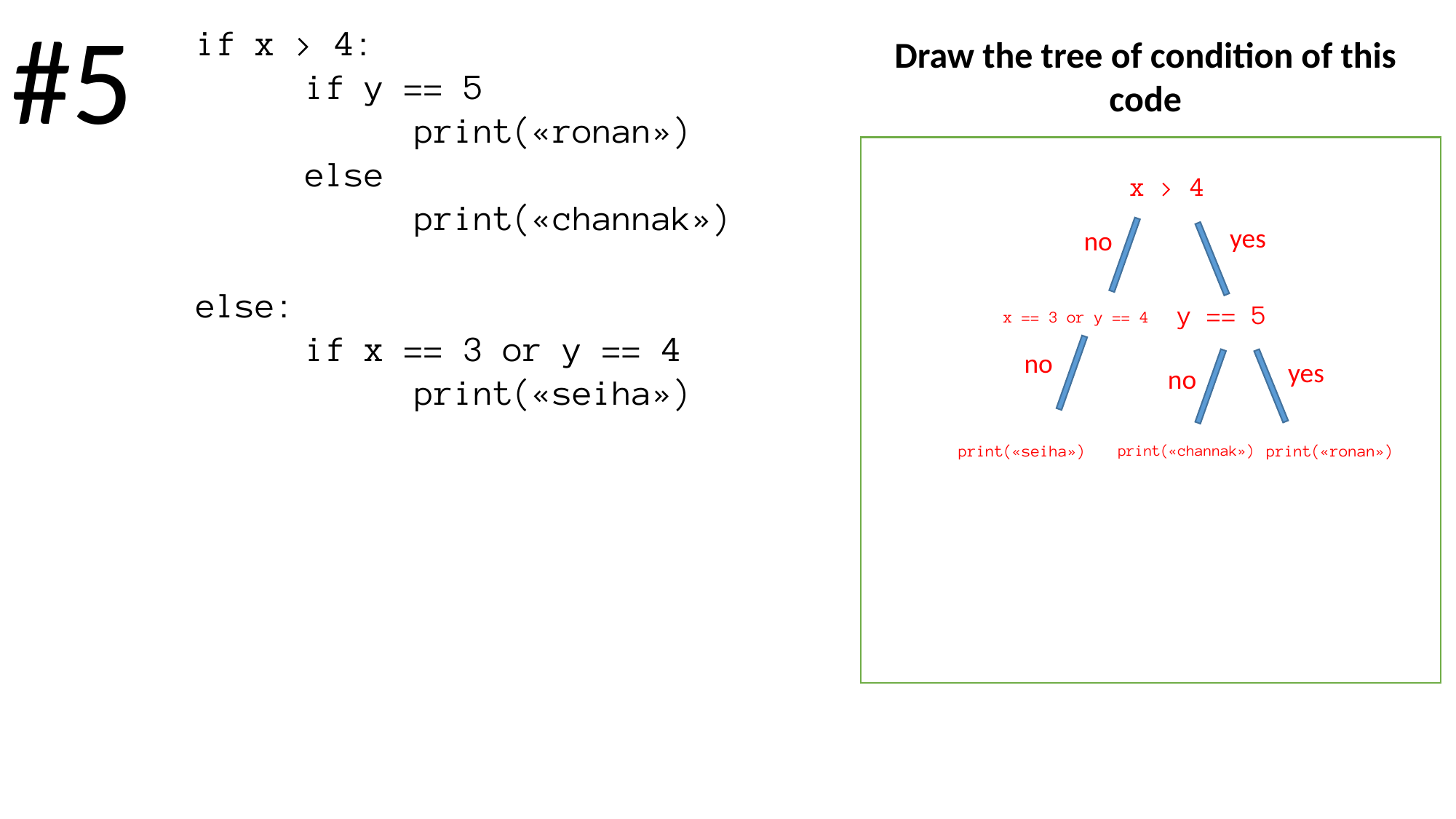

#5
if x > 4:
	if y == 5
		print(«ronan»)
	else
		print(«channak»)

else:
	if x == 3 or y == 4
		print(«seiha»)

Draw the tree of condition of this
code

 x > 4
yes

no

 y == 5
 x == 3 or y == 4

no

yes
no
print(«seiha»)
print(«channak»)
print(«ronan»)